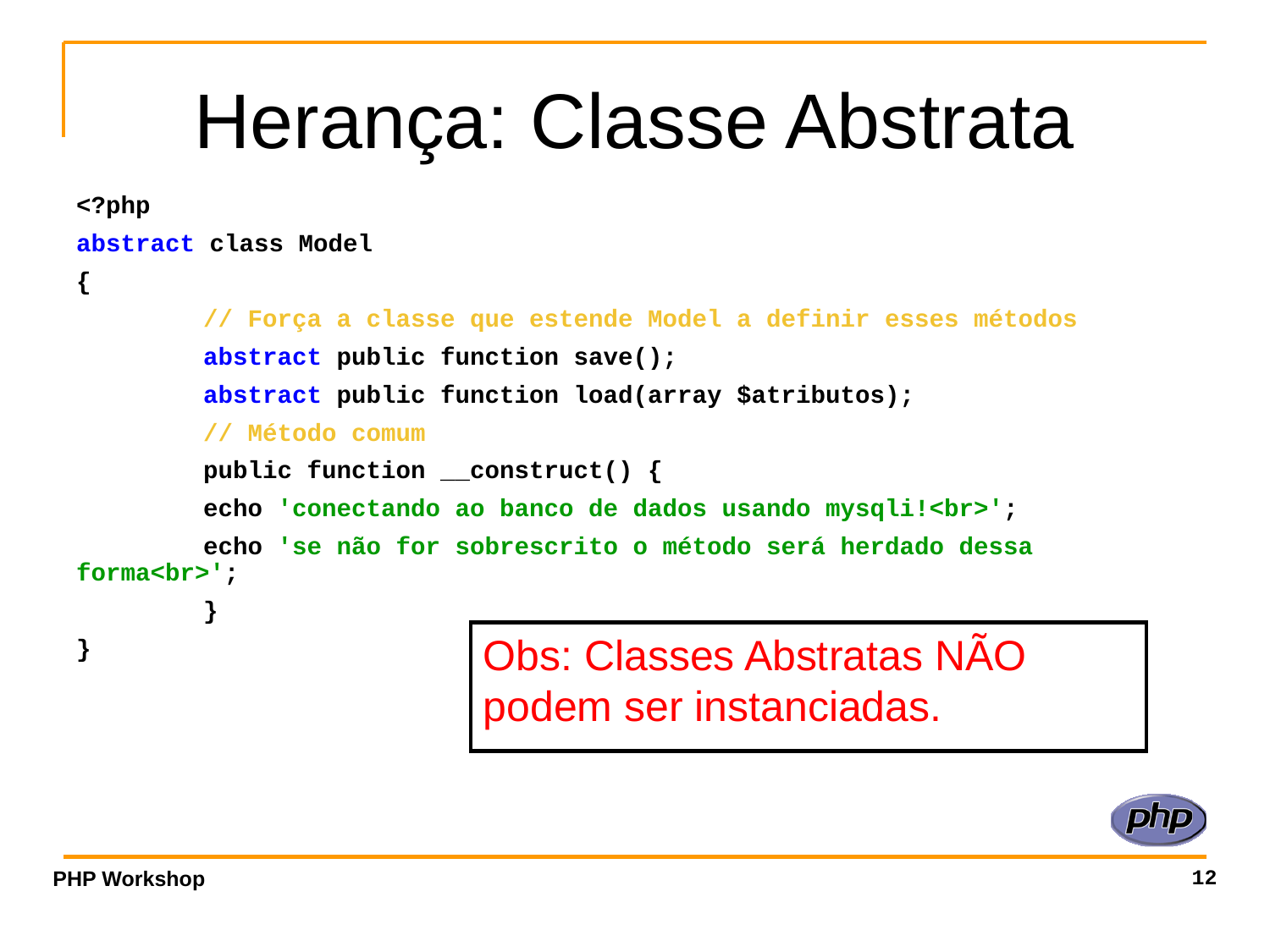

# Herança: Classe Abstrata
<?php
abstract class Model
{
	// Força a classe que estende Model a definir esses métodos
	abstract public function save();
	abstract public function load(array $atributos);
	// Método comum
	public function __construct() {
    	echo 'conectando ao banco de dados usando mysqli!<br>';
    	echo 'se não for sobrescrito o método será herdado dessa forma<br>';
	}
}

Obs: Classes Abstratas NÃO podem ser instanciadas.